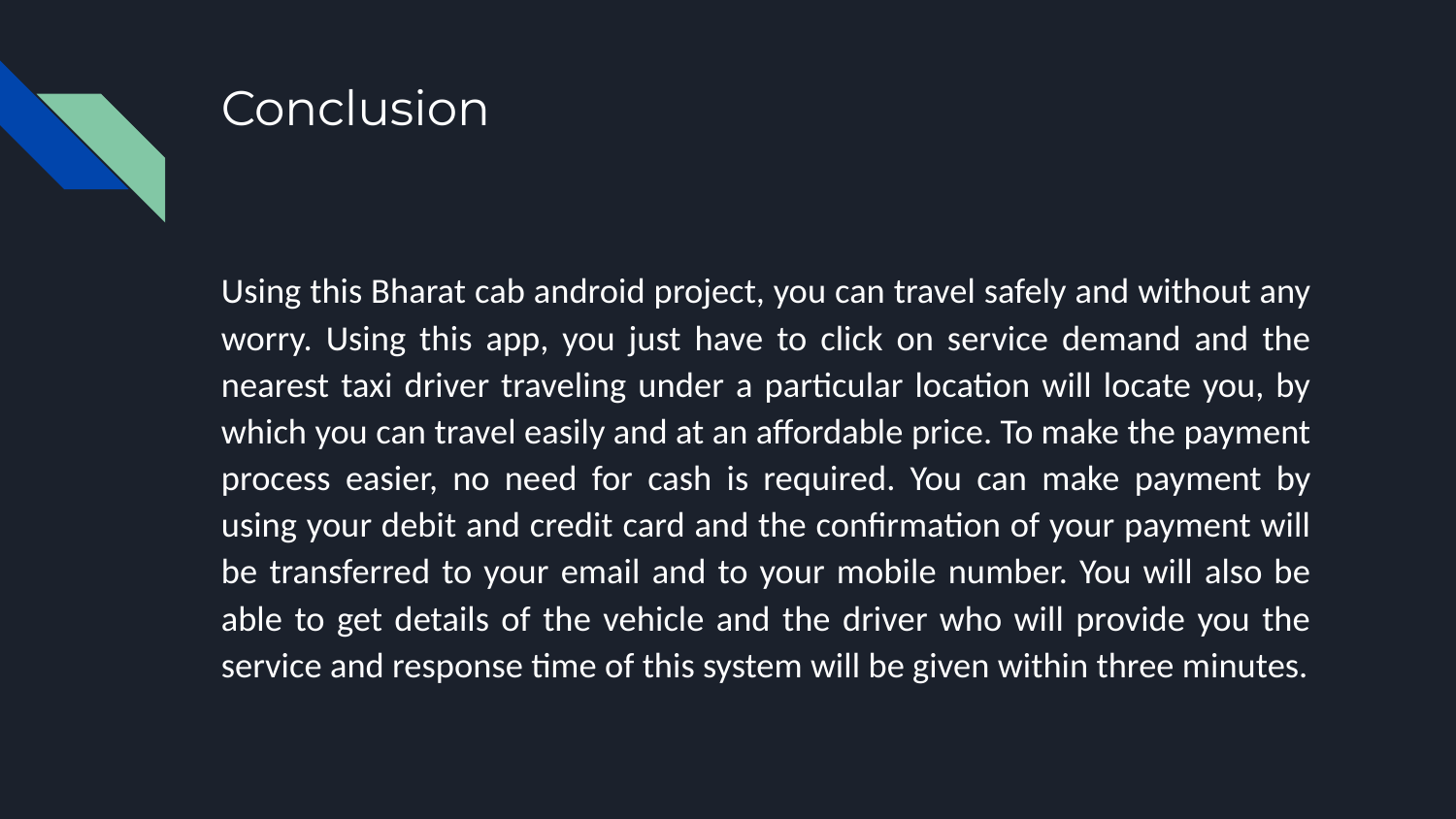

# Conclusion
Using this Bharat cab android project, you can travel safely and without any worry. Using this app, you just have to click on service demand and the nearest taxi driver traveling under a particular location will locate you, by which you can travel easily and at an affordable price. To make the payment process easier, no need for cash is required. You can make payment by using your debit and credit card and the confirmation of your payment will be transferred to your email and to your mobile number. You will also be able to get details of the vehicle and the driver who will provide you the service and response time of this system will be given within three minutes.